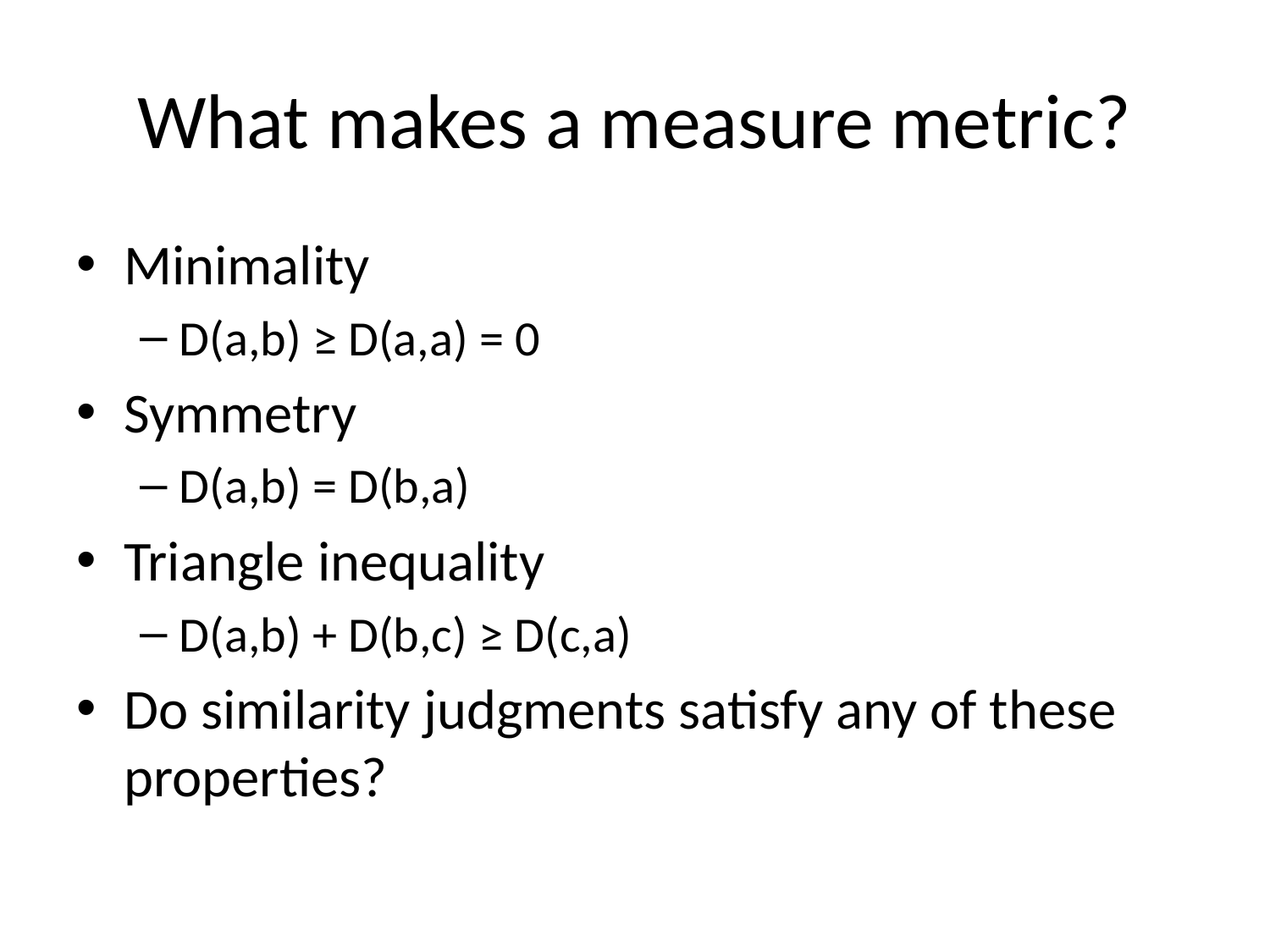

# What makes a measure metric?
Minimality
D(a,b) ≥ D(a,a) = 0
Symmetry
D(a,b) = D(b,a)
Triangle inequality
D(a,b) + D(b,c) ≥ D(c,a)
Do similarity judgments satisfy any of these properties?